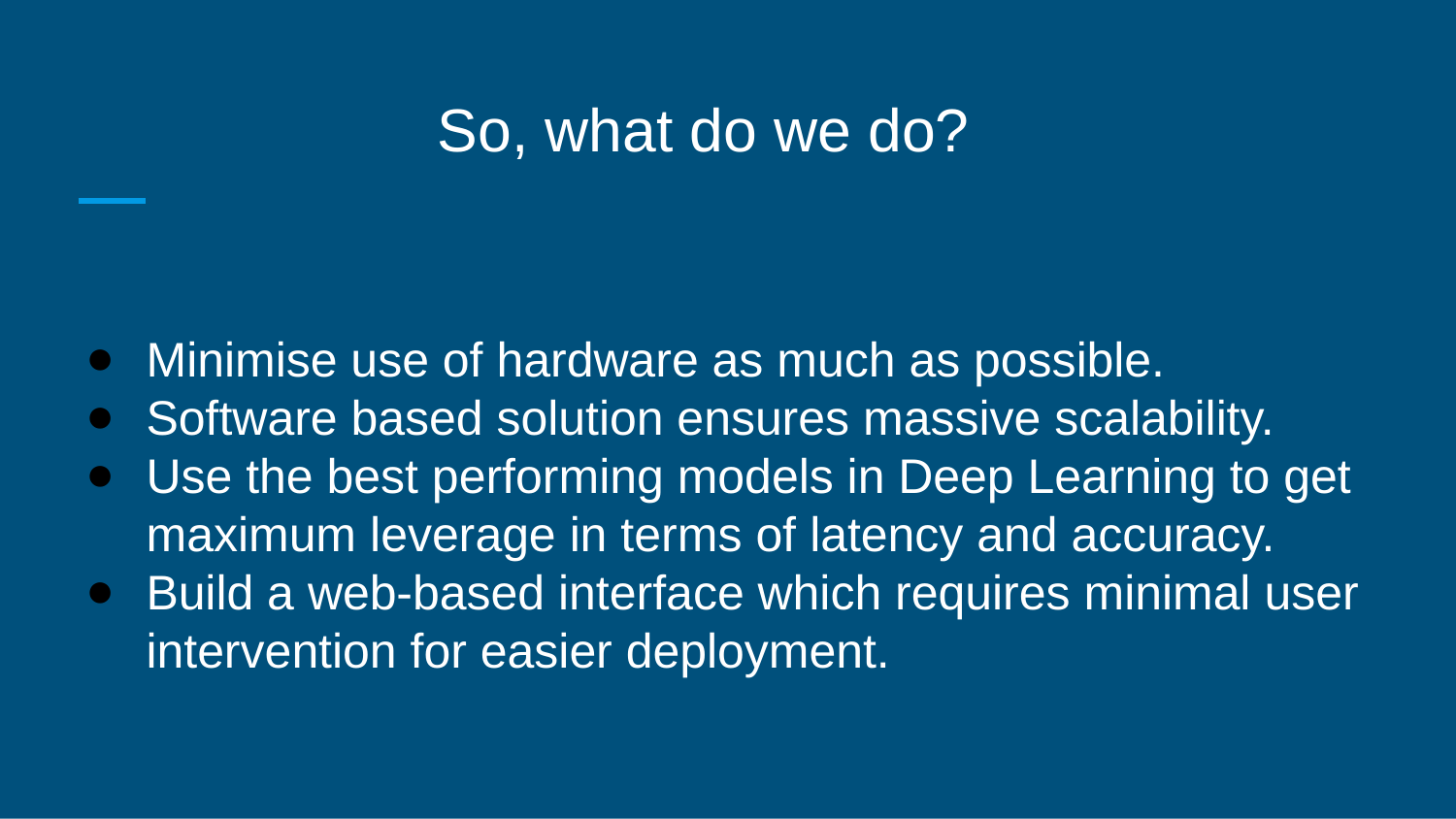

# So, what do we do?

Minimise use of hardware as much as possible.
Software based solution ensures massive scalability.
Use the best performing models in Deep Learning to get maximum leverage in terms of latency and accuracy.
Build a web-based interface which requires minimal user intervention for easier deployment.